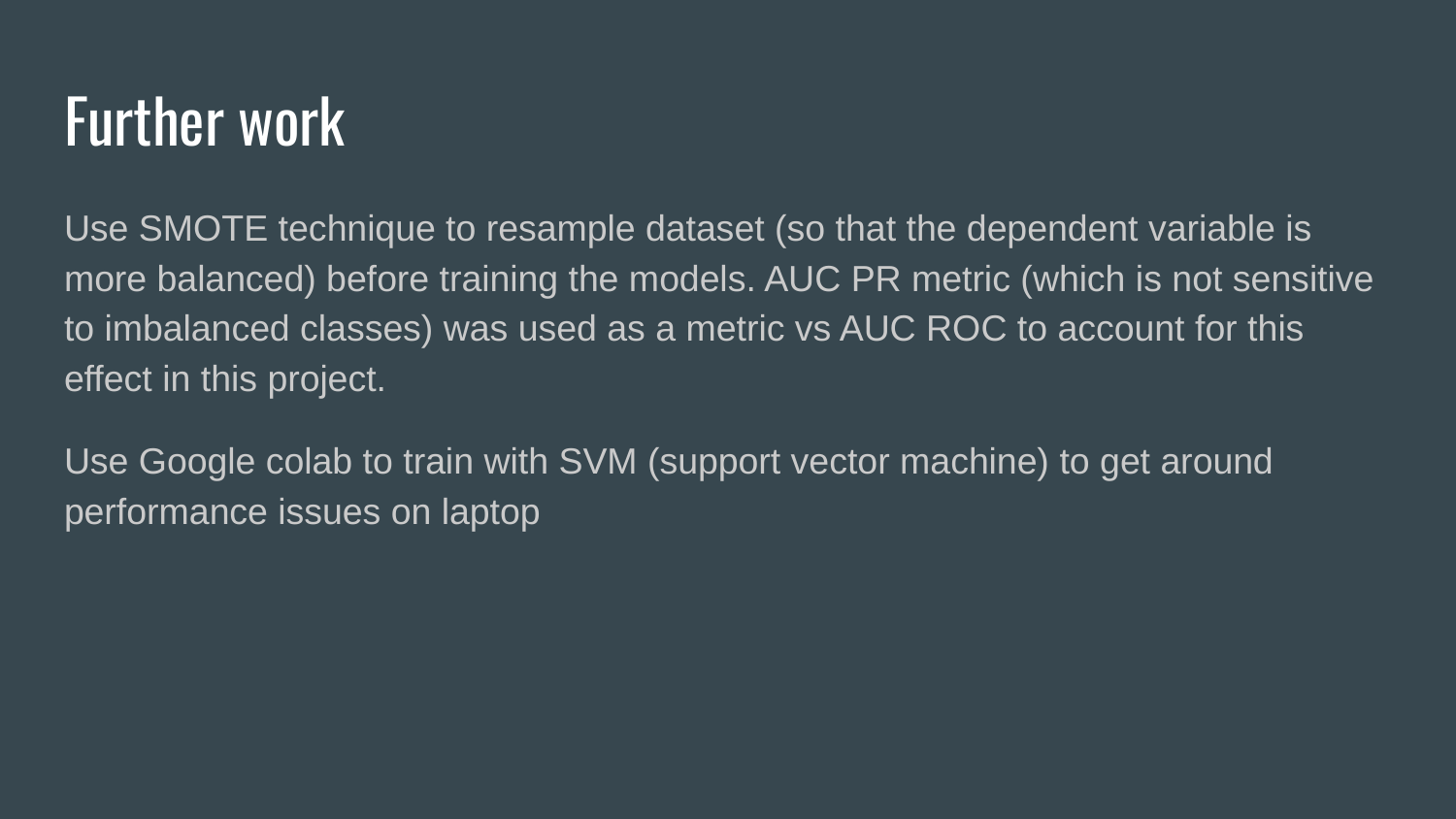

# Further work
Use SMOTE technique to resample dataset (so that the dependent variable is more balanced) before training the models. AUC PR metric (which is not sensitive to imbalanced classes) was used as a metric vs AUC ROC to account for this effect in this project.
Use Google colab to train with SVM (support vector machine) to get around performance issues on laptop